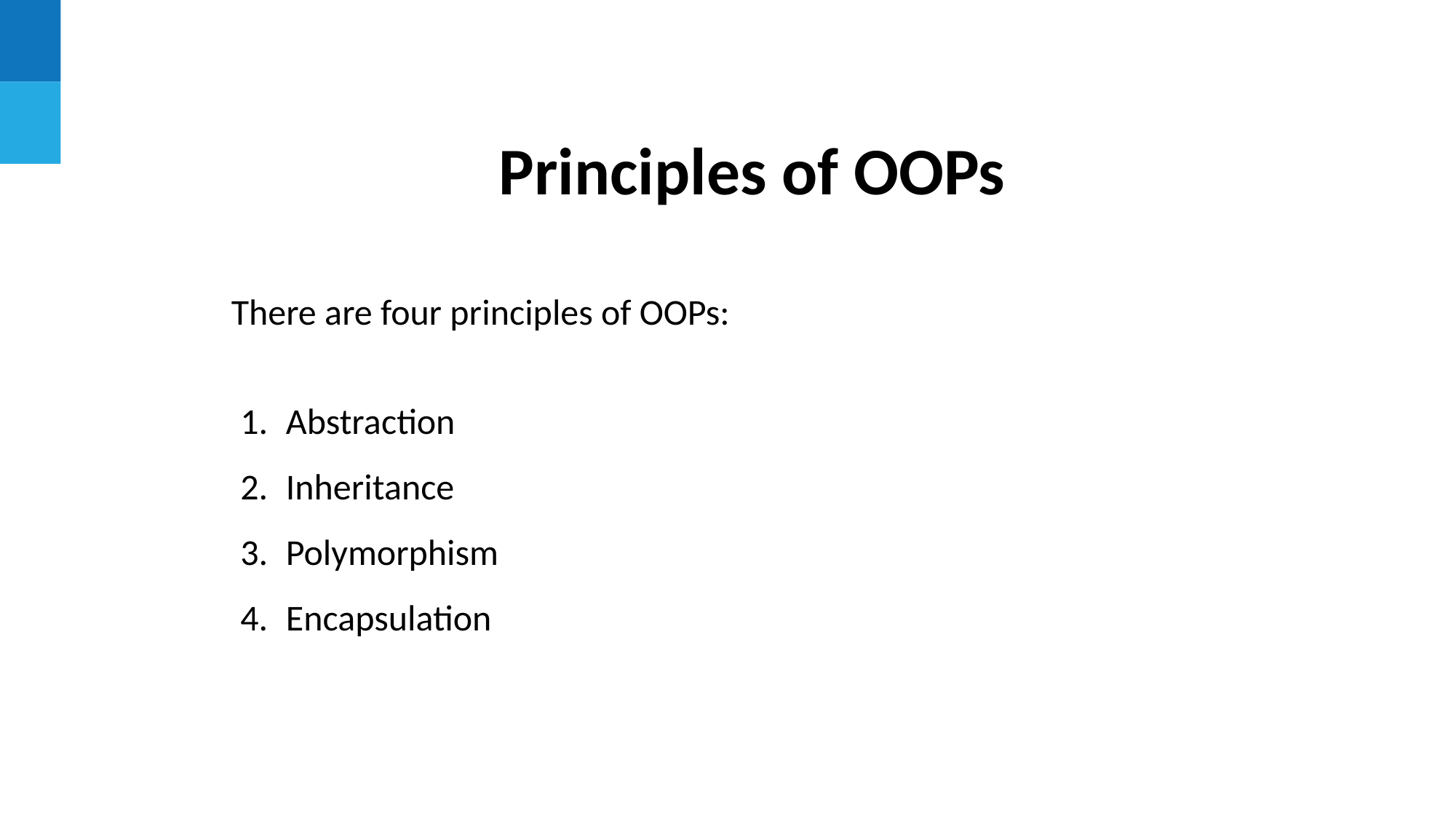

Principles of OOPs
There are four principles of OOPs:

Abstraction
Inheritance
Polymorphism
Encapsulation